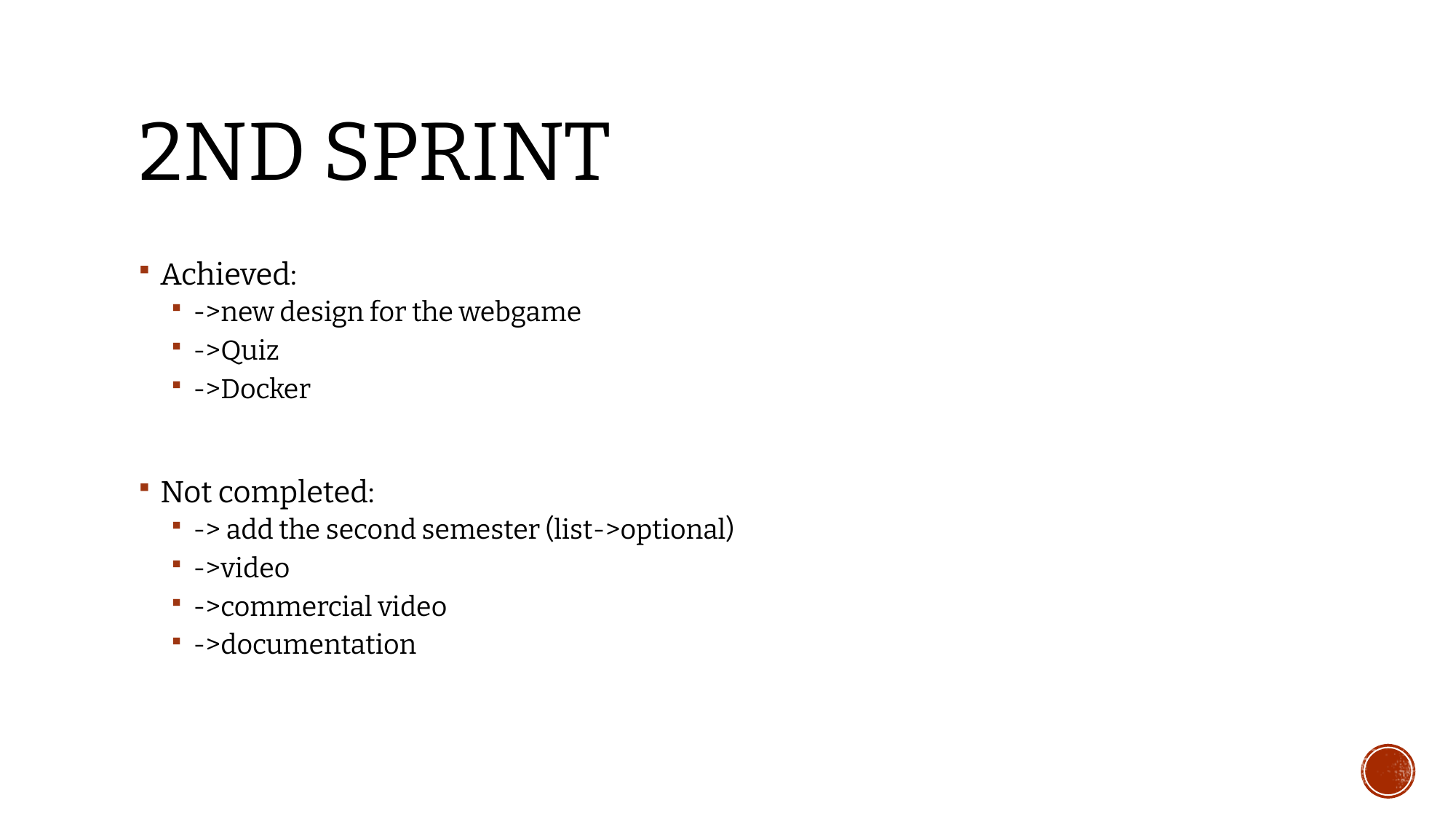

# 2nd Sprint
Achieved:
->new design for the webgame
->Quiz
->Docker

Not completed:
-> add the second semester (list->optional)
->video
->commercial video
->documentation